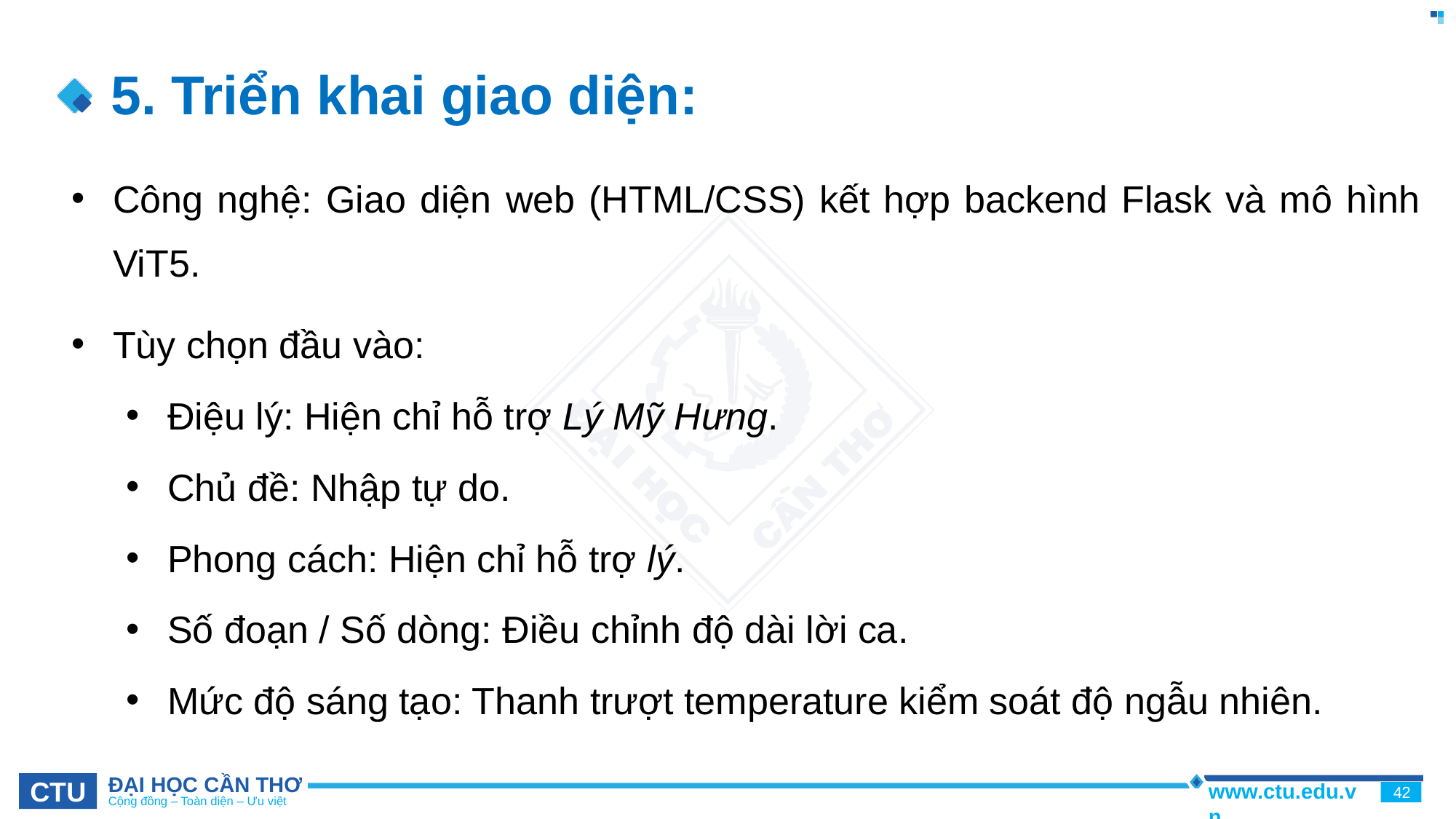

# 5. Triển khai giao diện:
Công nghệ: Giao diện web (HTML/CSS) kết hợp backend Flask và mô hình ViT5.
Tùy chọn đầu vào:
Điệu lý: Hiện chỉ hỗ trợ Lý Mỹ Hưng.
Chủ đề: Nhập tự do.
Phong cách: Hiện chỉ hỗ trợ lý.
Số đoạn / Số dòng: Điều chỉnh độ dài lời ca.
Mức độ sáng tạo: Thanh trượt temperature kiểm soát độ ngẫu nhiên.